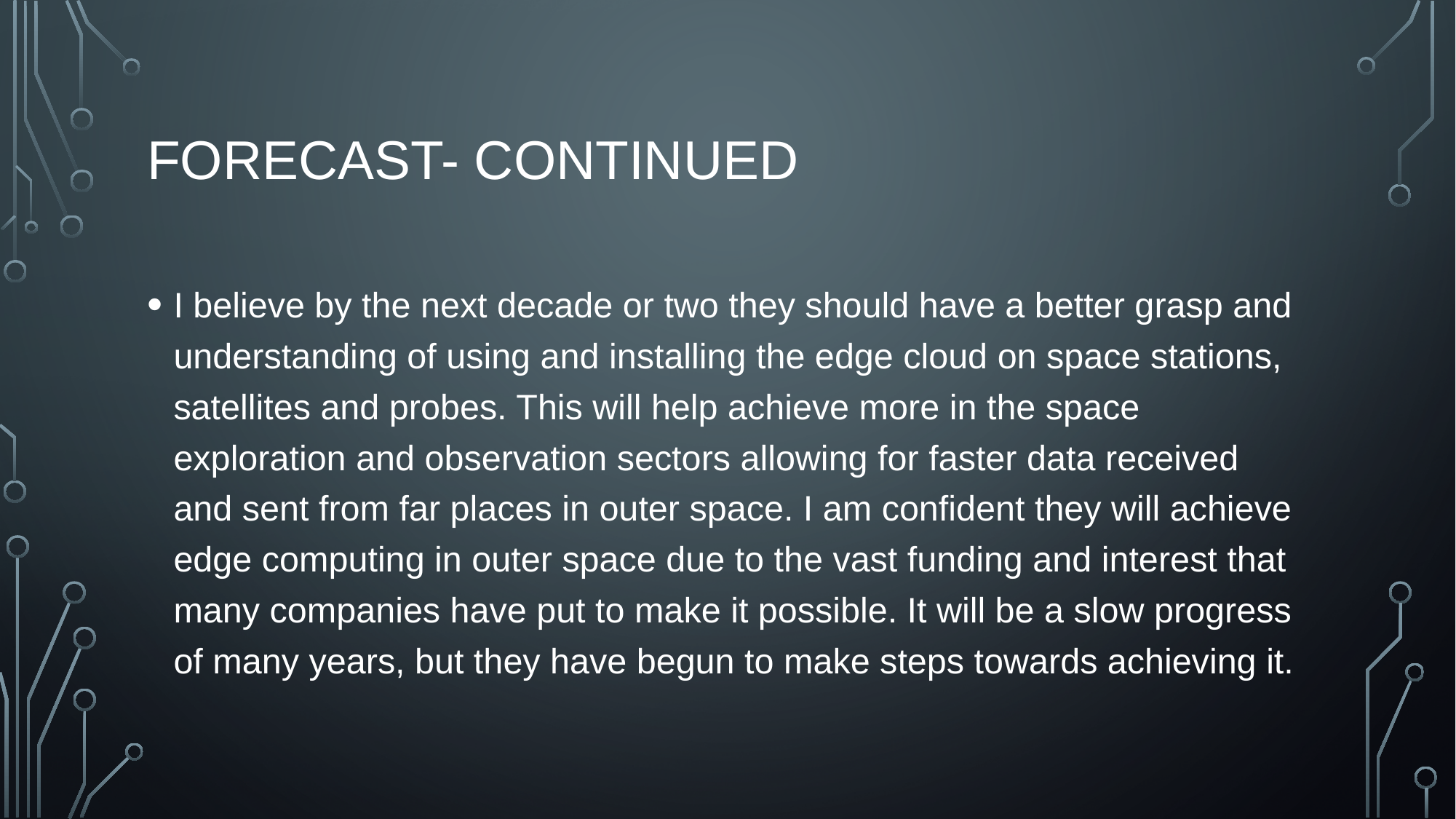

# Forecast- continued
I believe by the next decade or two they should have a better grasp and understanding of using and installing the edge cloud on space stations, satellites and probes. This will help achieve more in the space exploration and observation sectors allowing for faster data received and sent from far places in outer space. I am confident they will achieve edge computing in outer space due to the vast funding and interest that many companies have put to make it possible. It will be a slow progress of many years, but they have begun to make steps towards achieving it.